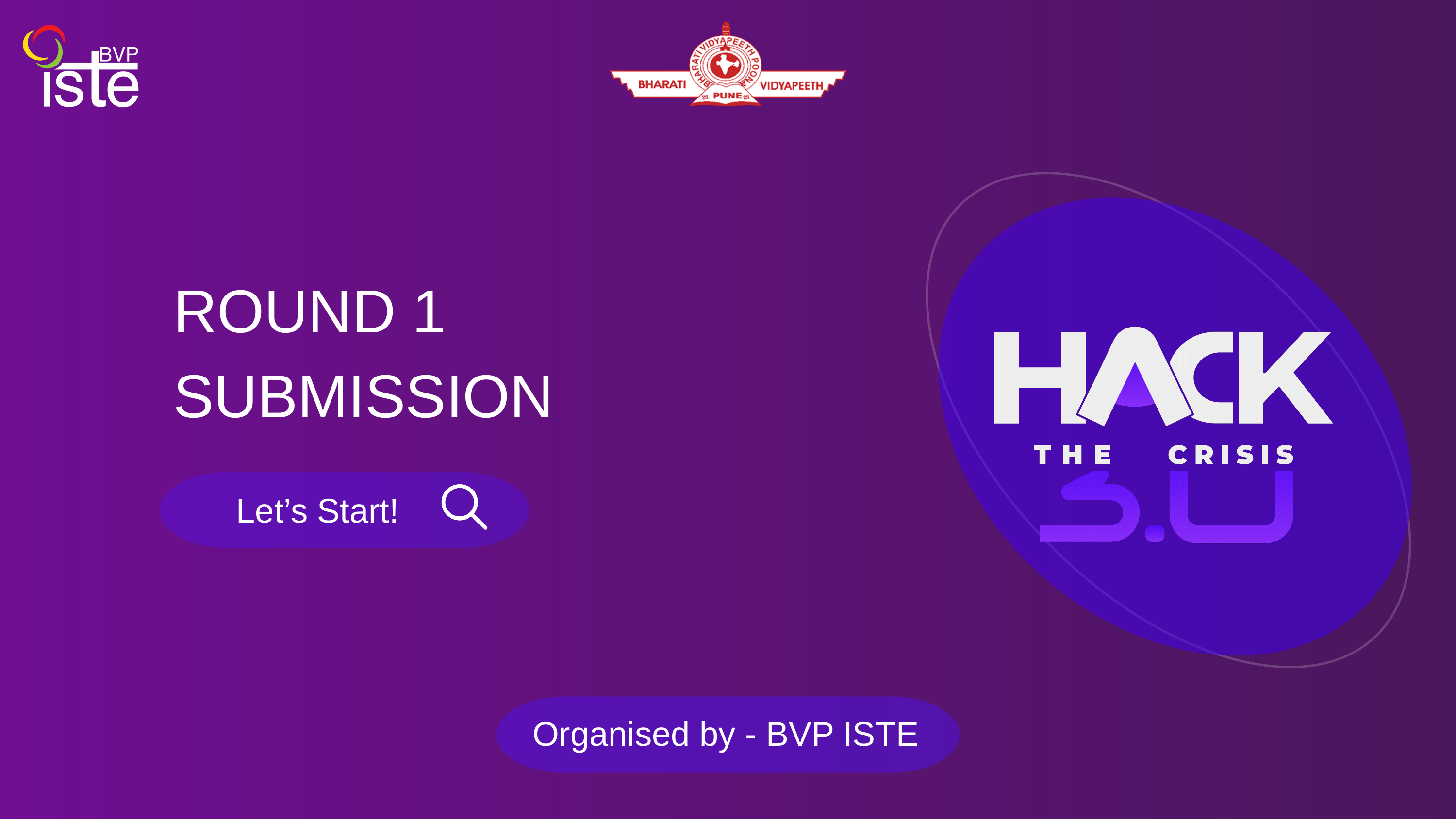

ROUND 1
SUBMISSION

Let’s Start!

Organised by - BVP ISTE